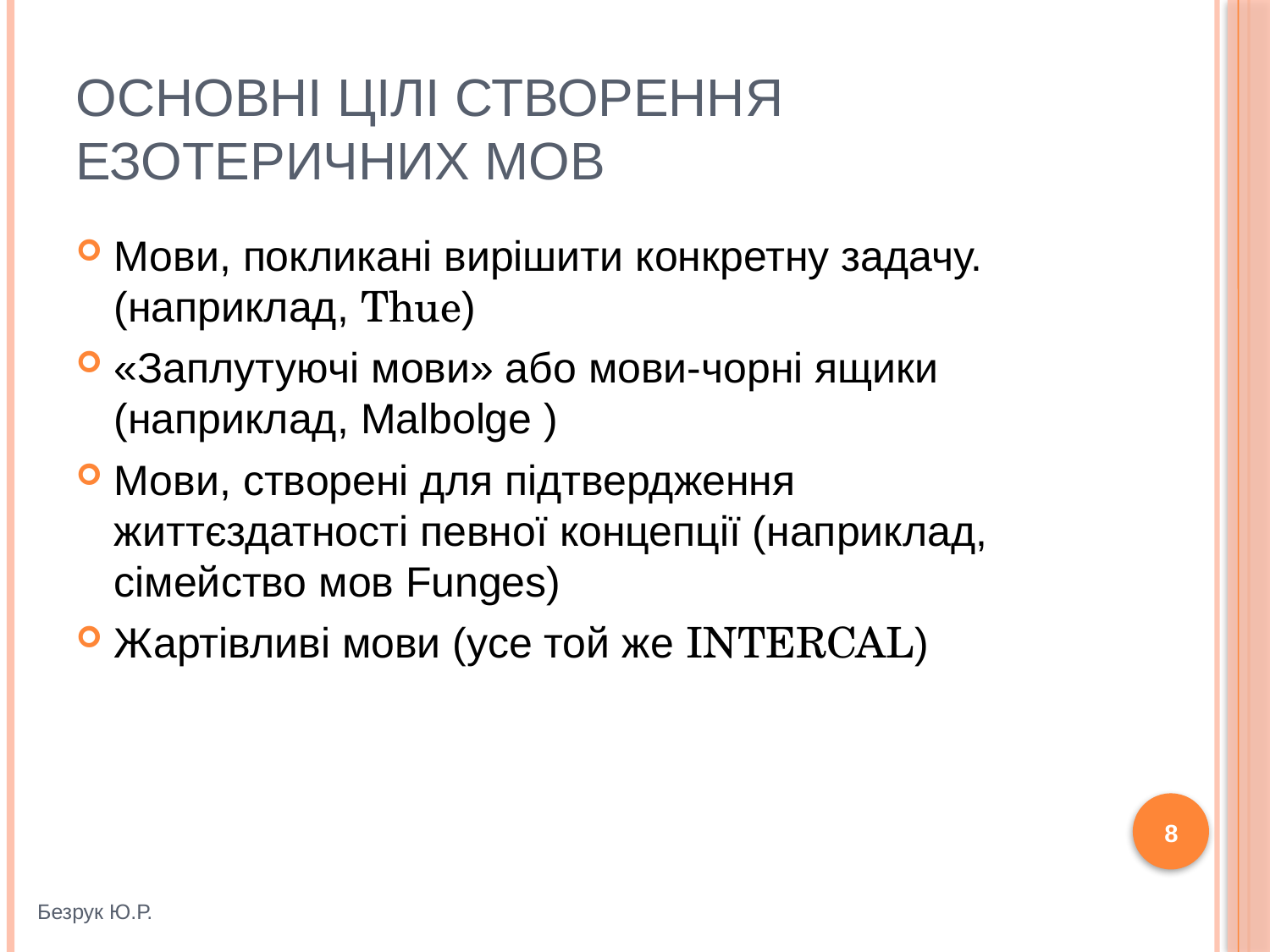

# Основні цілі створення езотеричних мов
Мови, покликані вирішити конкретну задачу. (наприклад, Thue)
«Заплутуючі мови» або мови-чорні ящики (наприклад, Malbolge )
Мови, створені для підтвердження життєздатності певної концепції (наприклад, сімейство мов Funges)
Жартівливі мови (усе той же INTERCAL)

8
Безрук Ю.Р.